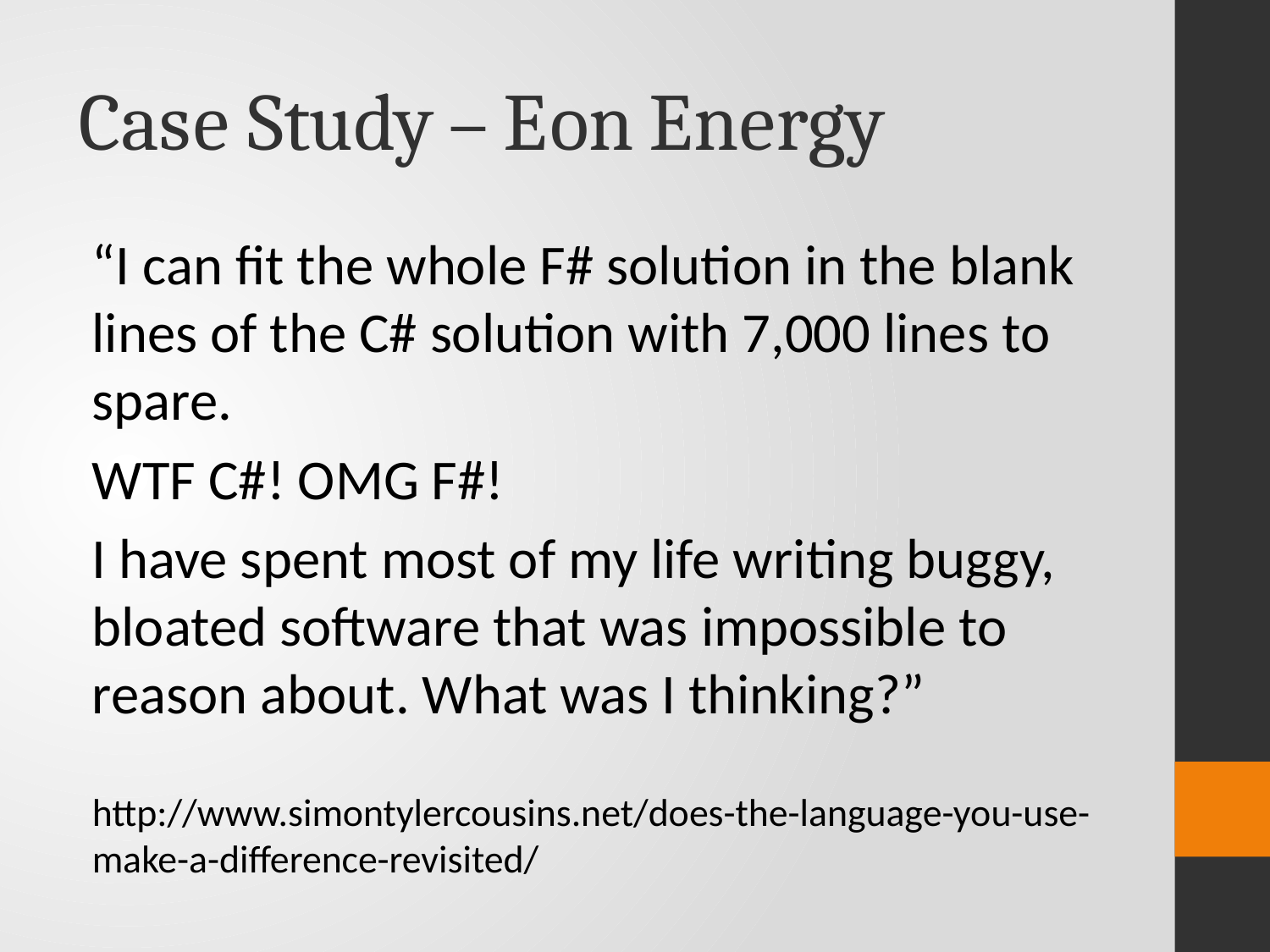

# Case Study – Eon Energy
“I can fit the whole F# solution in the blank lines of the C# solution with 7,000 lines to spare.
WTF C#! OMG F#!
I have spent most of my life writing buggy, bloated software that was impossible to reason about. What was I thinking?”

http://www.simontylercousins.net/does-the-language-you-use-make-a-difference-revisited/